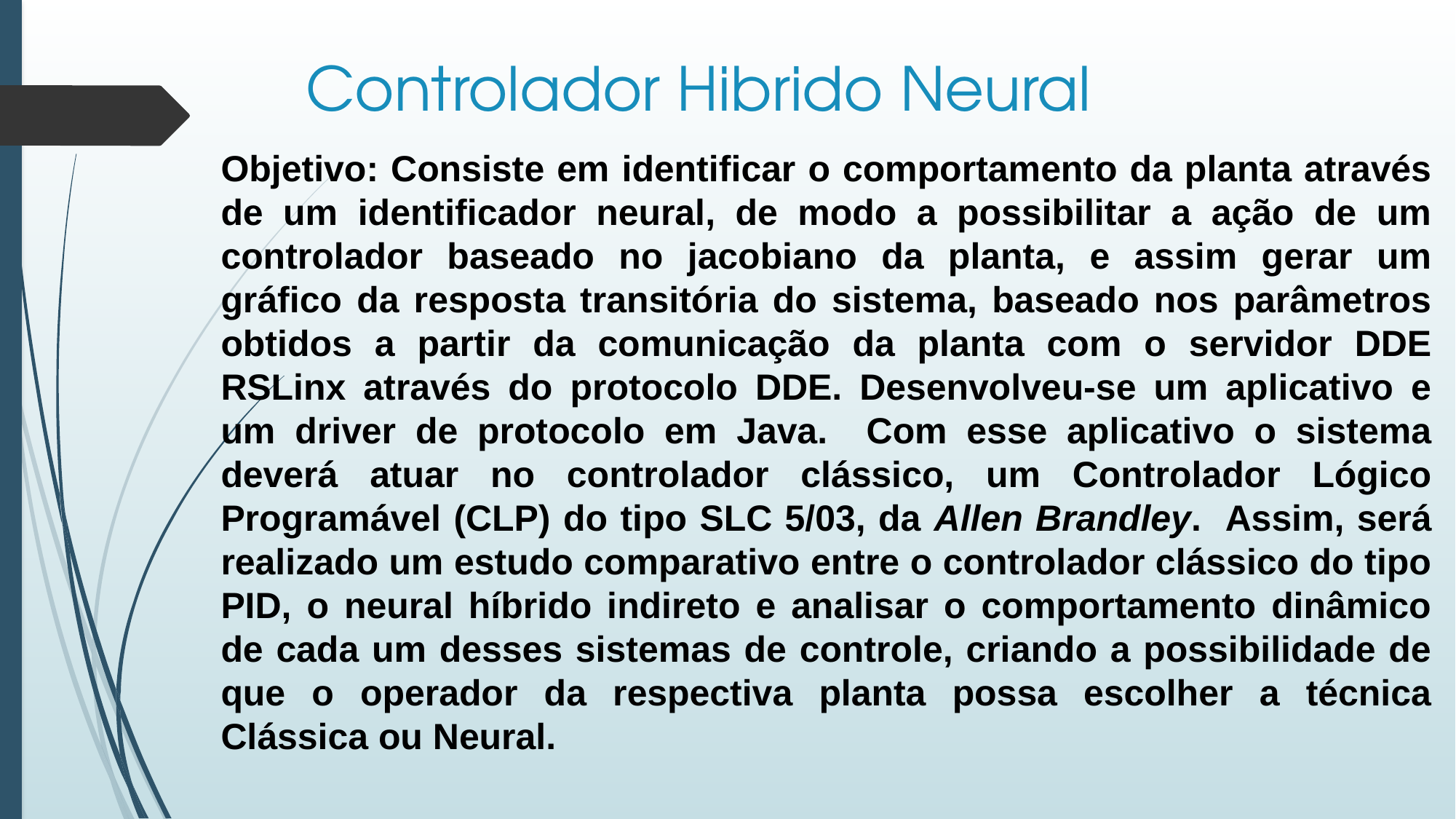

# Controlador Hibrido Neural
Objetivo: Consiste em identificar o comportamento da planta através de um identificador neural, de modo a possibilitar a ação de um controlador baseado no jacobiano da planta, e assim gerar um gráfico da resposta transitória do sistema, baseado nos parâmetros obtidos a partir da comunicação da planta com o servidor DDE RSLinx através do protocolo DDE. Desenvolveu-se um aplicativo e um driver de protocolo em Java.  Com esse aplicativo o sistema deverá atuar no controlador clássico, um Controlador Lógico Programável (CLP) do tipo SLC 5/03, da Allen Brandley.  Assim, será realizado um estudo comparativo entre o controlador clássico do tipo PID, o neural híbrido indireto e analisar o comportamento dinâmico de cada um desses sistemas de controle, criando a possibilidade de que o operador da respectiva planta possa escolher a técnica Clássica ou Neural.